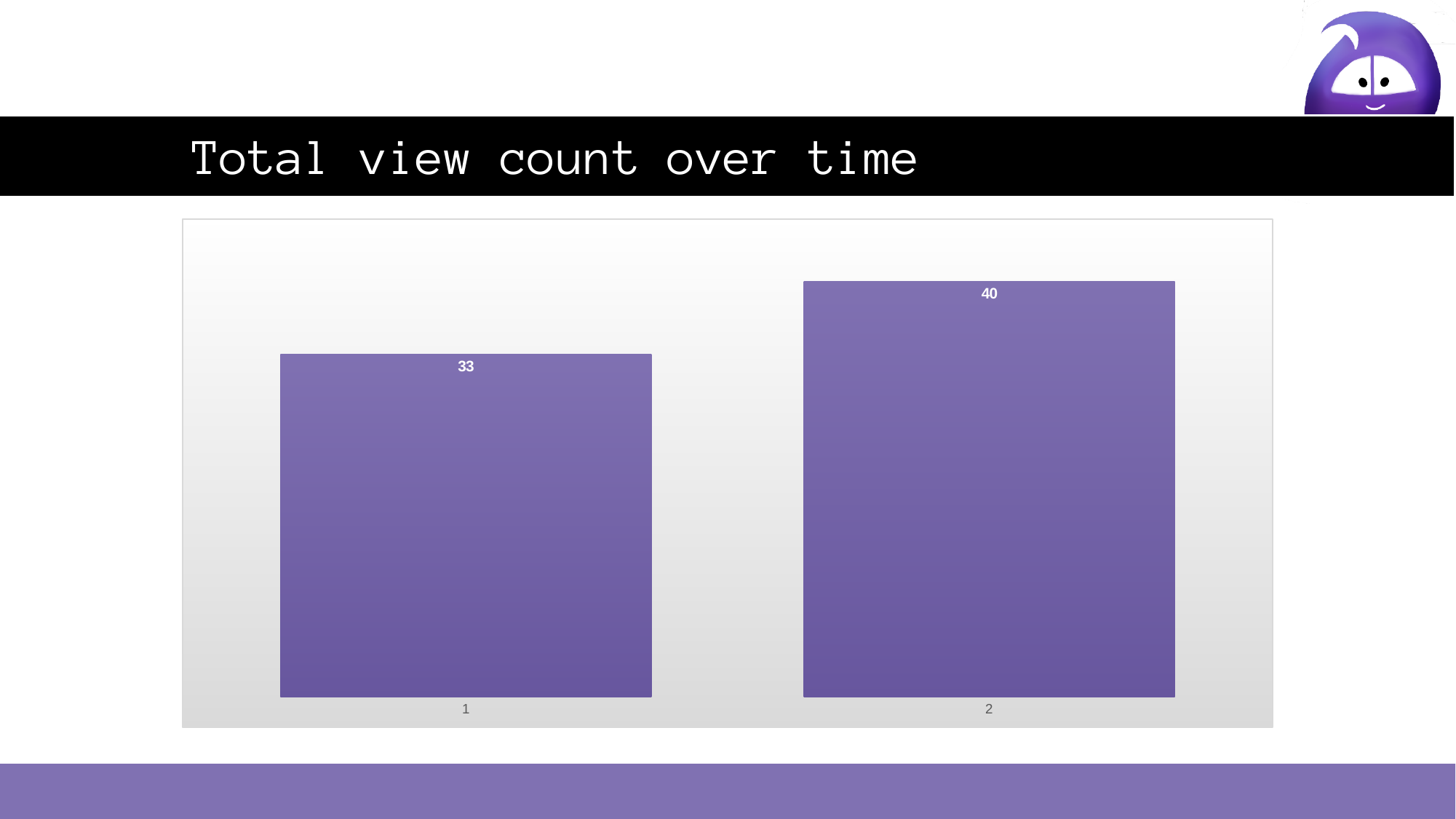

# Total view count over time

### Chart

| Category |  |
|---|---|